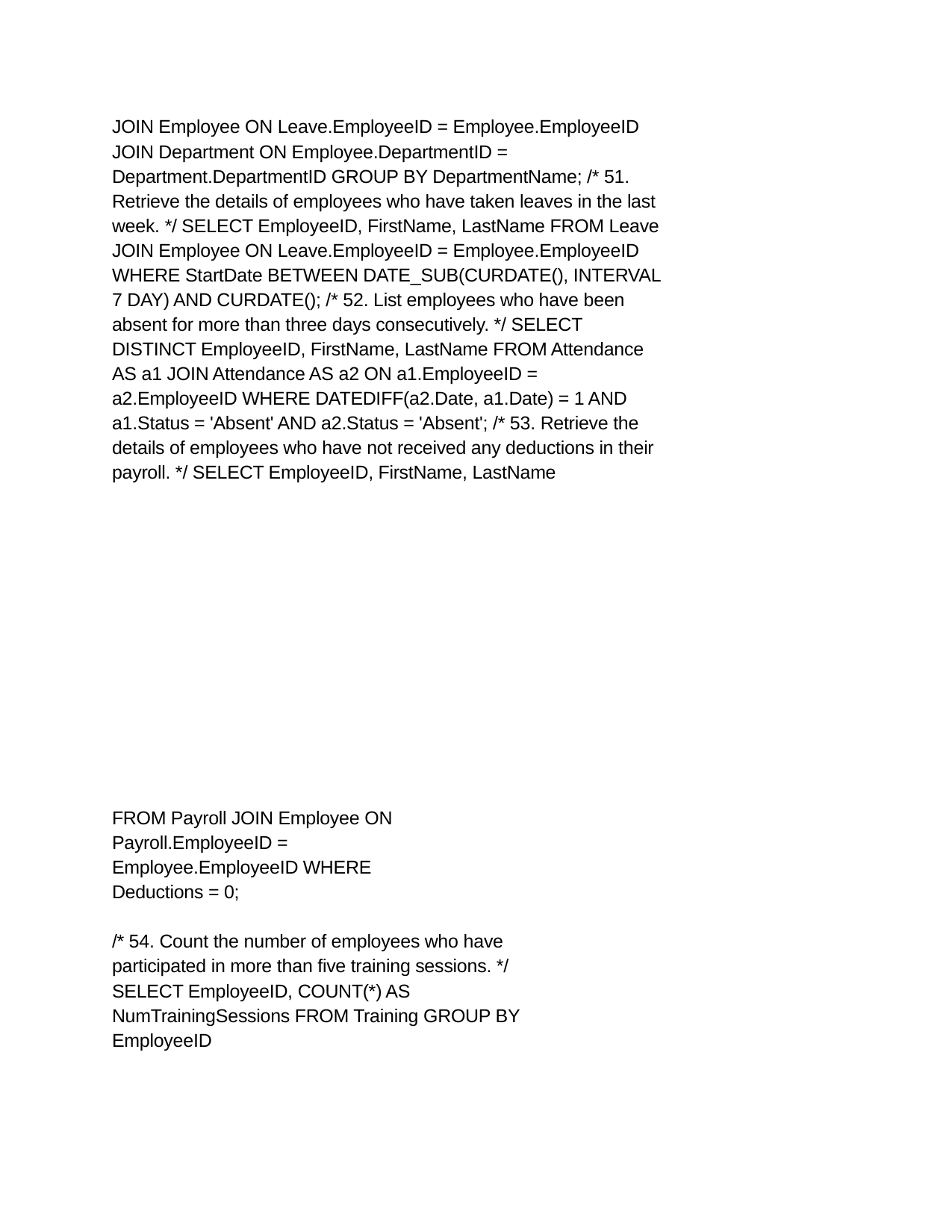

JOIN Employee ON Leave.EmployeeID = Employee.EmployeeID JOIN Department ON Employee.DepartmentID = Department.DepartmentID GROUP BY DepartmentName; /* 51. Retrieve the details of employees who have taken leaves in the last week. */ SELECT EmployeeID, FirstName, LastName FROM Leave JOIN Employee ON Leave.EmployeeID = Employee.EmployeeID WHERE StartDate BETWEEN DATE_SUB(CURDATE(), INTERVAL 7 DAY) AND CURDATE(); /* 52. List employees who have been absent for more than three days consecutively. */ SELECT DISTINCT EmployeeID, FirstName, LastName FROM Attendance AS a1 JOIN Attendance AS a2 ON a1.EmployeeID = a2.EmployeeID WHERE DATEDIFF(a2.Date, a1.Date) = 1 AND a1.Status = 'Absent' AND a2.Status = 'Absent'; /* 53. Retrieve the details of employees who have not received any deductions in their payroll. */ SELECT EmployeeID, FirstName, LastName
FROM Payroll JOIN Employee ON Payroll.EmployeeID = Employee.EmployeeID WHERE Deductions = 0;
/* 54. Count the number of employees who have participated in more than five training sessions. */ SELECT EmployeeID, COUNT(*) AS NumTrainingSessions FROM Training GROUP BY EmployeeID